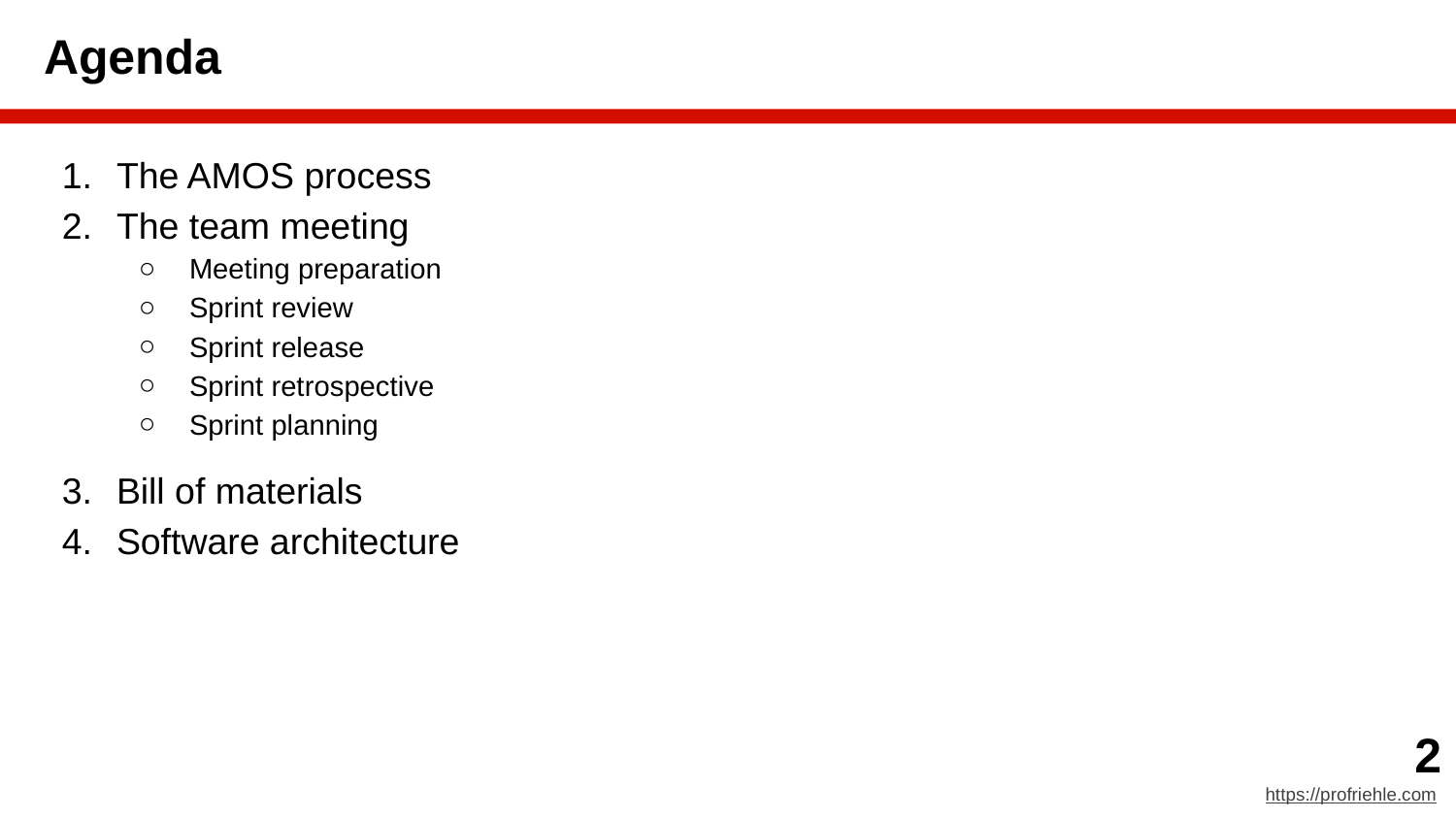

# Agenda
The AMOS process
The team meeting
Meeting preparation
Sprint review
Sprint release
Sprint retrospective
Sprint planning
Bill of materials
Software architecture
2
https://profriehle.com